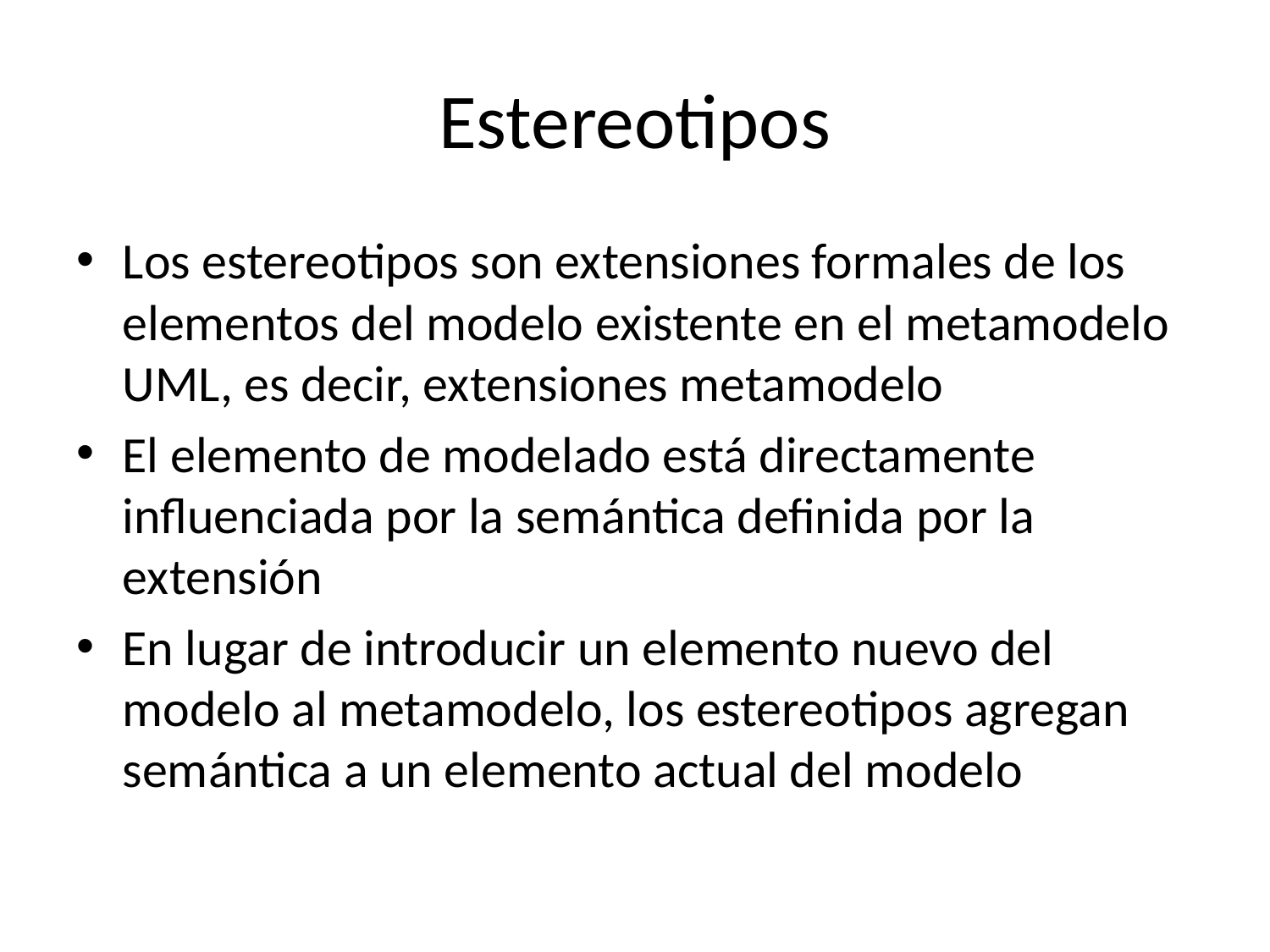

# Estereotipos
Los estereotipos son extensiones formales de los elementos del modelo existente en el metamodelo UML, es decir, extensiones metamodelo
El elemento de modelado está directamente influenciada por la semántica definida por la extensión
En lugar de introducir un elemento nuevo del modelo al metamodelo, los estereotipos agregan semántica a un elemento actual del modelo